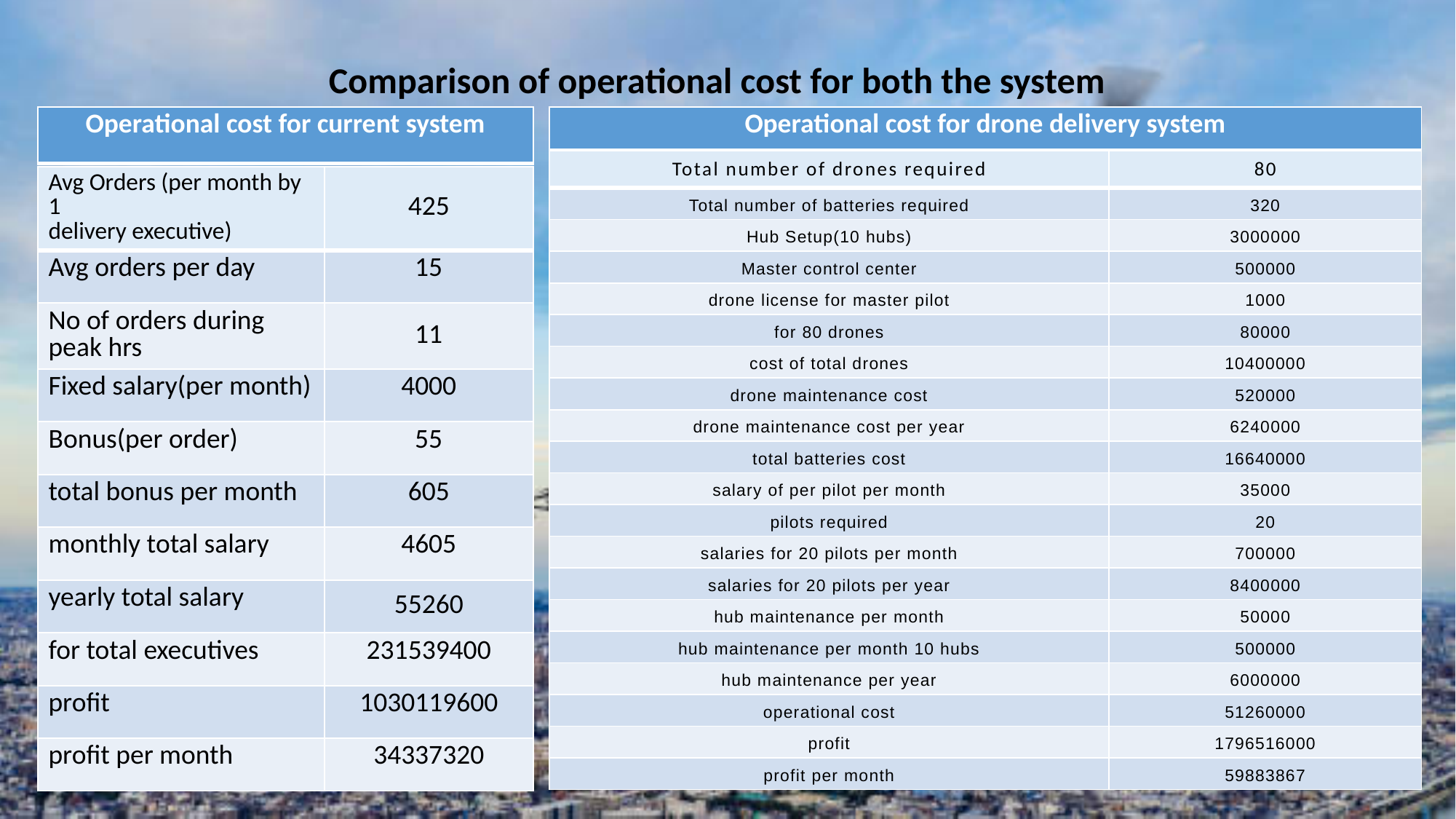

Comparison of operational cost for both the system
| Operational cost for current system |
| --- |
| Operational cost for drone delivery system |
| --- |
| Total number of drones required | 80 |
| --- | --- |
| Total number of batteries required | 320 |
| Hub Setup(10 hubs) | 3000000 |
| Master control center | 500000 |
| drone license for master pilot | 1000 |
| for 80 drones | 80000 |
| cost of total drones | 10400000 |
| drone maintenance cost | 520000 |
| drone maintenance cost per year | 6240000 |
| total batteries cost | 16640000 |
| salary of per pilot per month | 35000 |
| pilots required | 20 |
| salaries for 20 pilots per month | 700000 |
| salaries for 20 pilots per year | 8400000 |
| hub maintenance per month | 50000 |
| hub maintenance per month 10 hubs | 500000 |
| hub maintenance per year | 6000000 |
| operational cost | 51260000 |
| profit | 1796516000 |
| profit per month | 59883867 |
| Avg Orders (per month by 1 delivery executive) | 425 |
| --- | --- |
| Avg orders per day | 15 |
| No of orders during peak hrs | 11 |
| Fixed salary(per month) | 4000 |
| Bonus(per order) | 55 |
| total bonus per month | 605 |
| monthly total salary | 4605 |
| yearly total salary | 55260 |
| for total executives | 231539400 |
| profit | 1030119600 |
| profit per month | 34337320 |